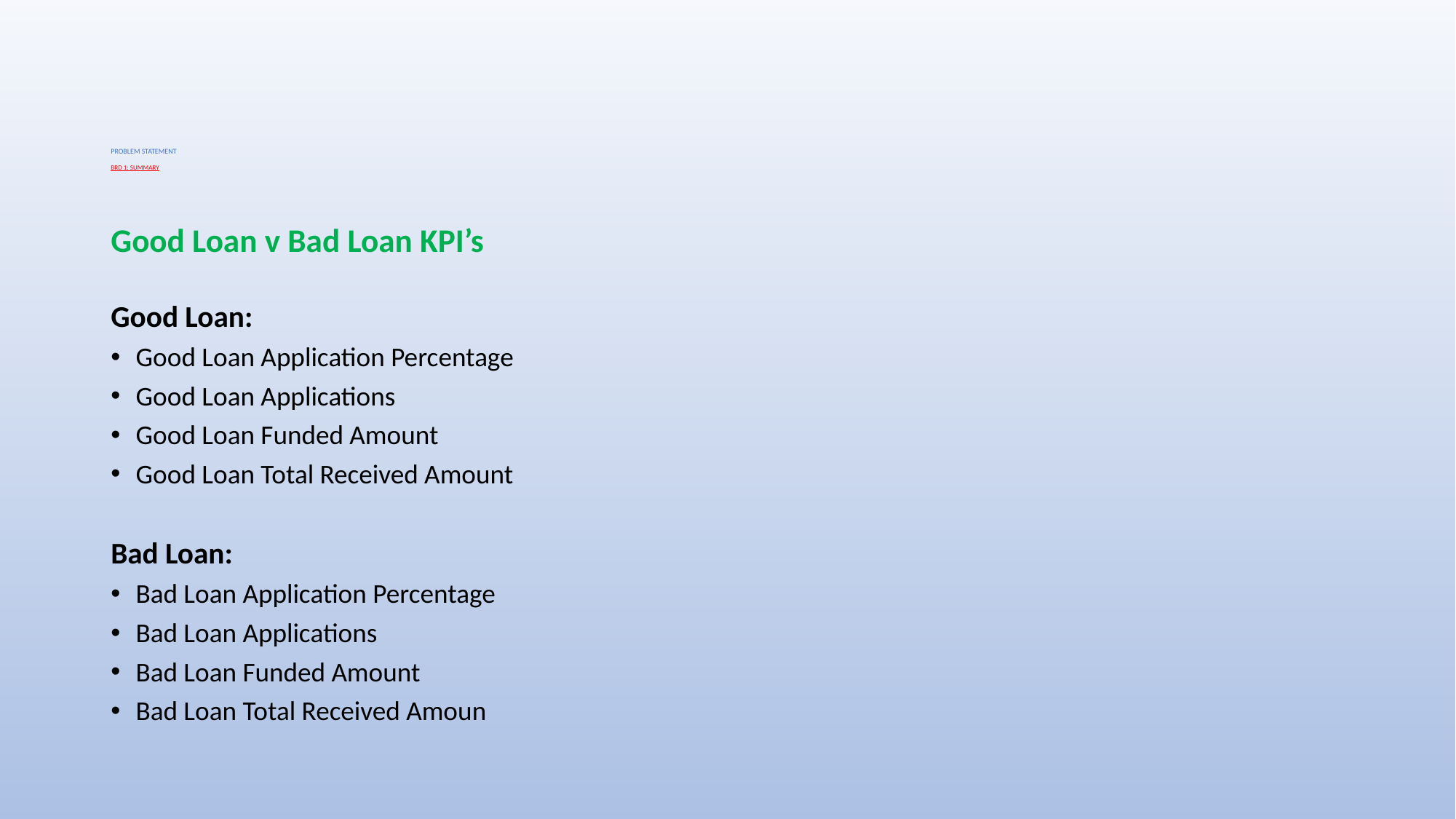

# PROBLEM STATEMENT BRD 1: SUMMARY
Good Loan v Bad Loan KPI’s
Good Loan:
Good Loan Application Percentage
Good Loan Applications
Good Loan Funded Amount
Good Loan Total Received Amount

Bad Loan:
Bad Loan Application Percentage
Bad Loan Applications
Bad Loan Funded Amount
Bad Loan Total Received Amoun